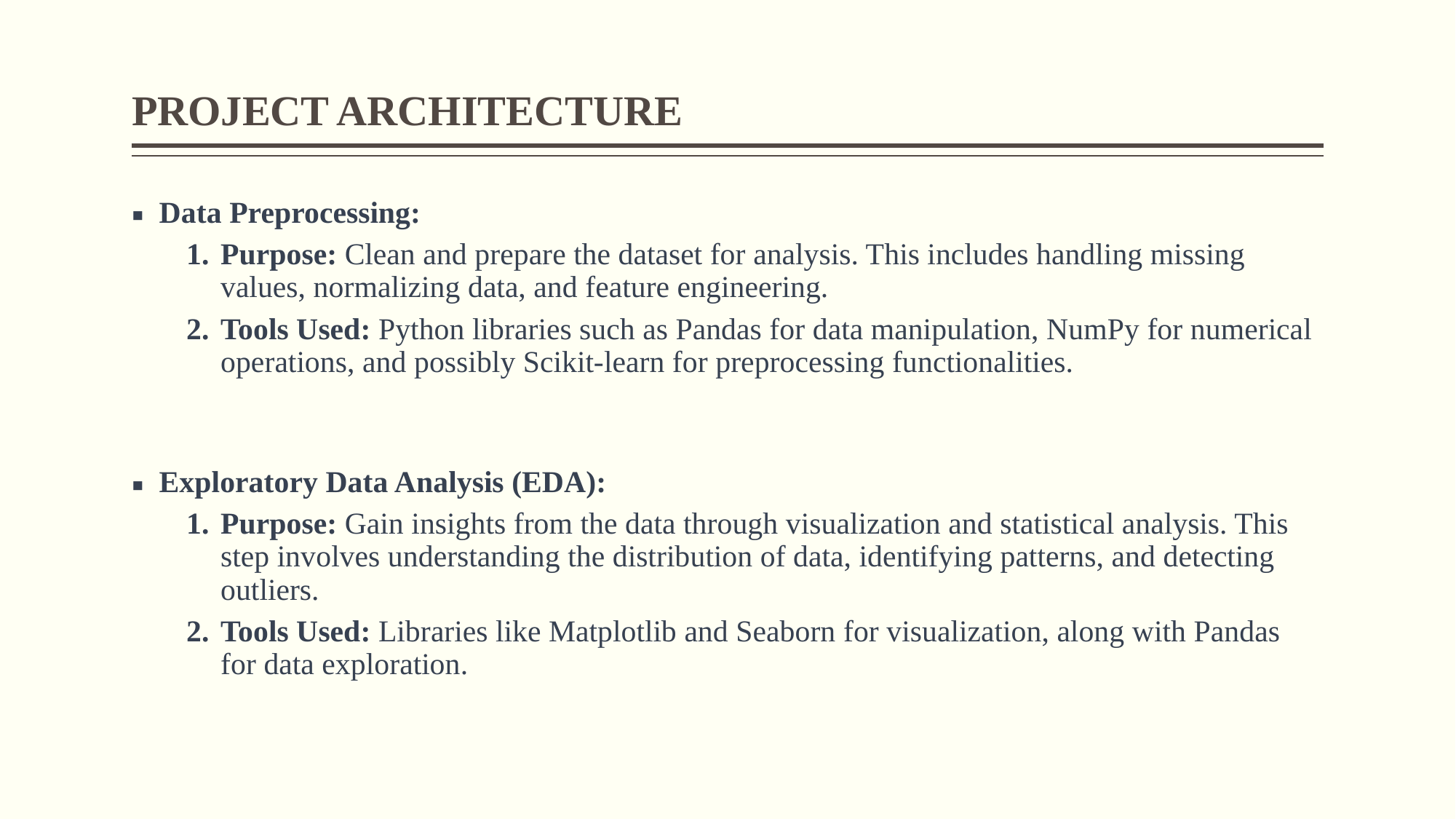

# PROJECT ARCHITECTURE
Data Preprocessing:
Purpose: Clean and prepare the dataset for analysis. This includes handling missing values, normalizing data, and feature engineering.
Tools Used: Python libraries such as Pandas for data manipulation, NumPy for numerical operations, and possibly Scikit-learn for preprocessing functionalities.

Exploratory Data Analysis (EDA):
Purpose: Gain insights from the data through visualization and statistical analysis. This step involves understanding the distribution of data, identifying patterns, and detecting outliers.
Tools Used: Libraries like Matplotlib and Seaborn for visualization, along with Pandas for data exploration.